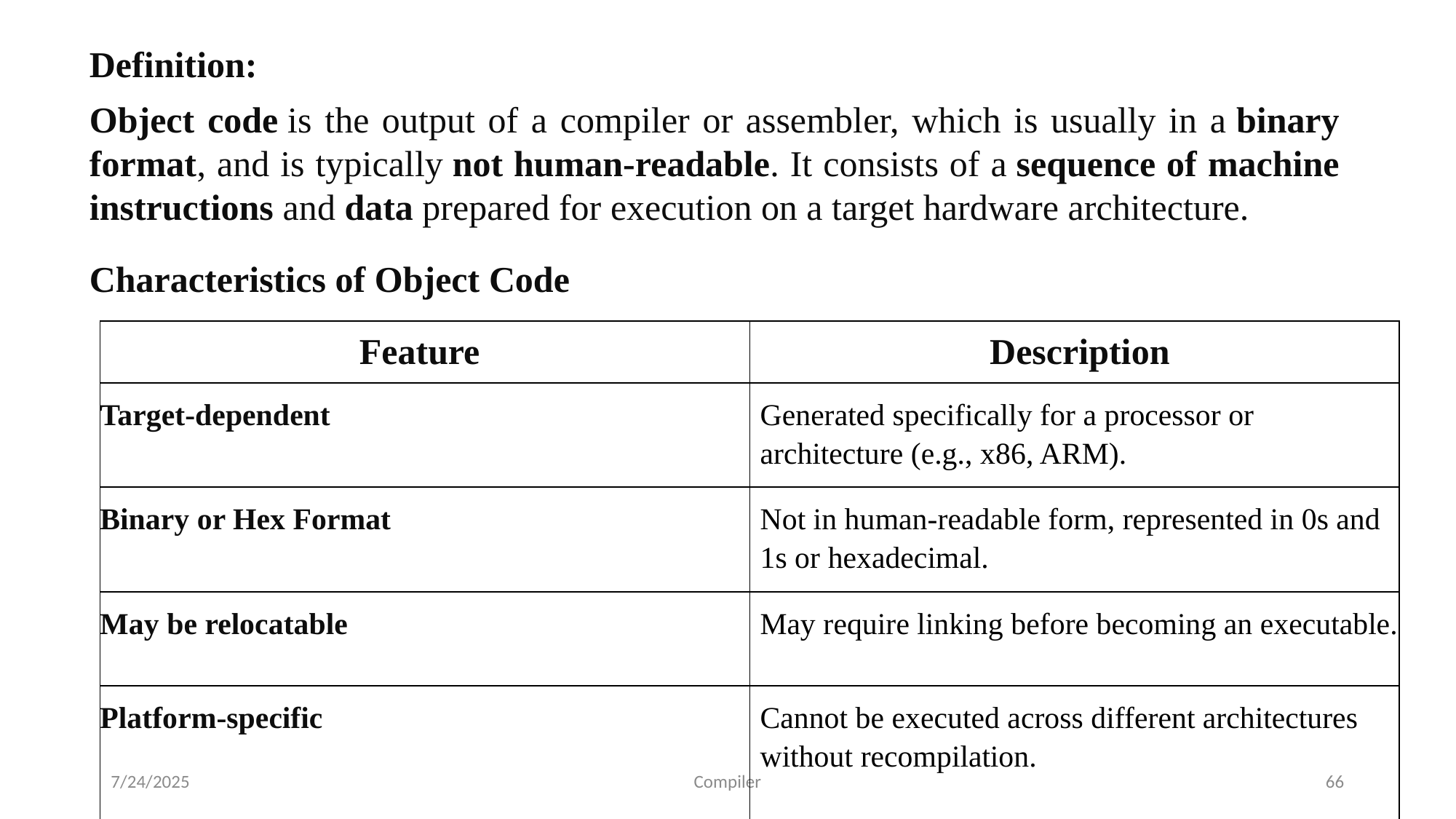

Definition:
Object code is the output of a compiler or assembler, which is usually in a binary format, and is typically not human-readable. It consists of a sequence of machine instructions and data prepared for execution on a target hardware architecture.
Characteristics of Object Code
| Feature | Description |
| --- | --- |
| Target-dependent | Generated specifically for a processor or architecture (e.g., x86, ARM). |
| Binary or Hex Format | Not in human-readable form, represented in 0s and 1s or hexadecimal. |
| May be relocatable | May require linking before becoming an executable. |
| Platform-specific | Cannot be executed across different architectures without recompilation. |
7/24/2025
Compiler
66